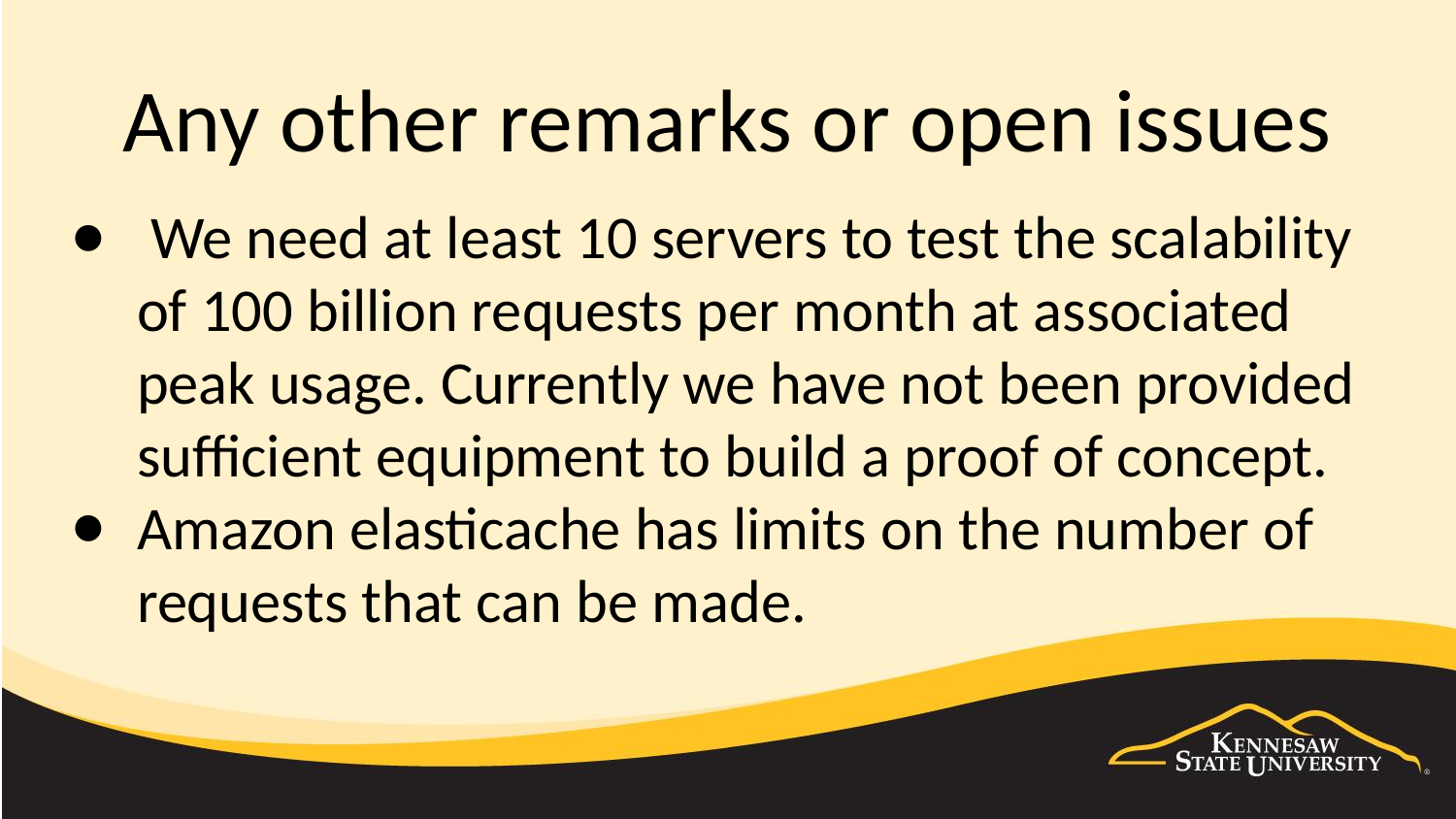

# Any other remarks or open issues
 We need at least 10 servers to test the scalability of 100 billion requests per month at associated peak usage. Currently we have not been provided sufficient equipment to build a proof of concept.
Amazon elasticache has limits on the number of requests that can be made.